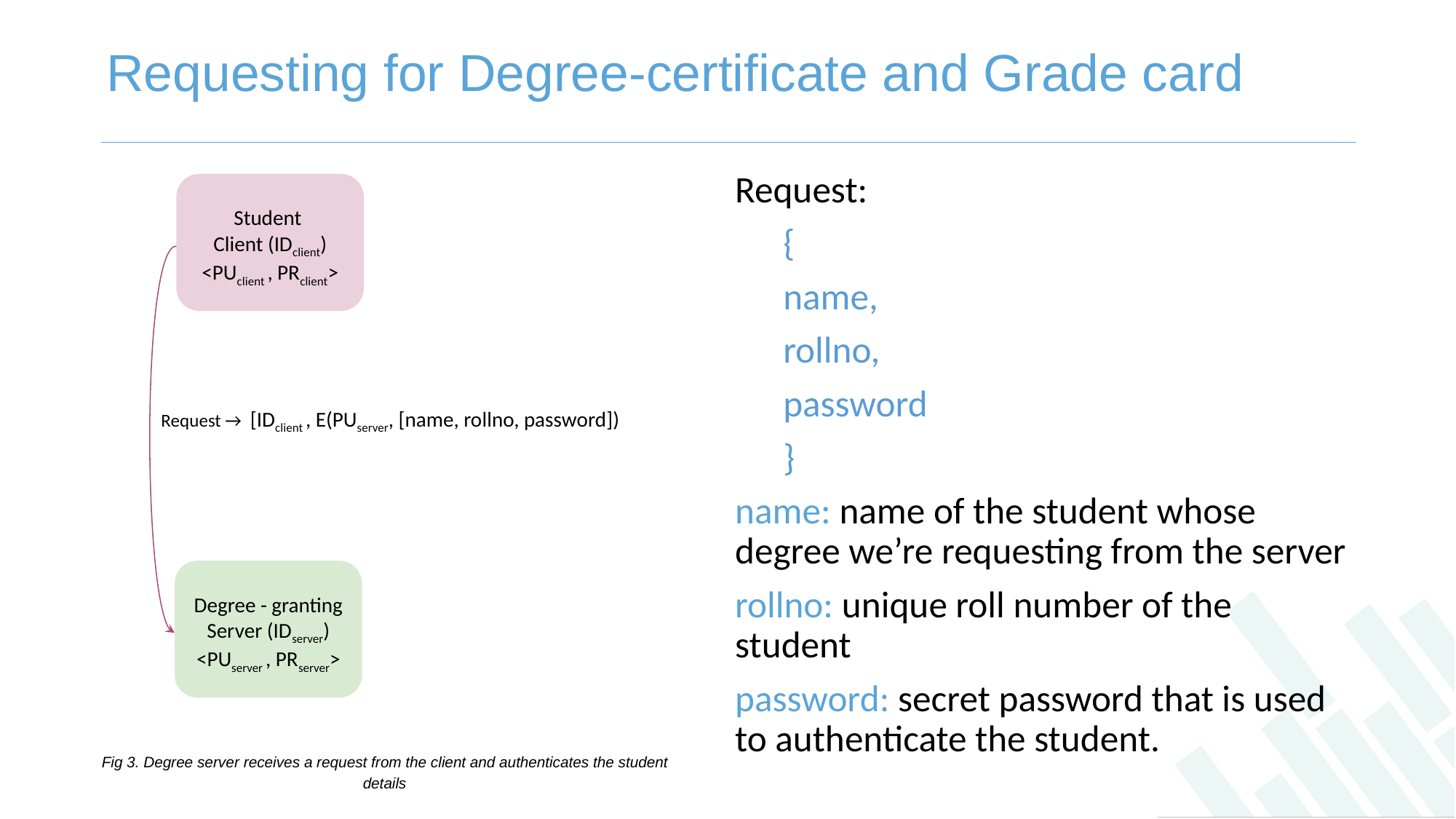

# Requesting for Degree-certificate and Grade card
Request:
{
	name,
	rollno,
	password
}
name: name of the student whose degree we’re requesting from the server
rollno: unique roll number of the student
password: secret password that is used to authenticate the student.

Student
Client (IDclient)
<PUclient , PRclient>
Request →  [IDclient , E(PUserver, [name, rollno, password])

Degree - granting
Server (IDserver)
<PUserver , PRserver>
Fig 3. Degree server receives a request from the client and authenticates the student details